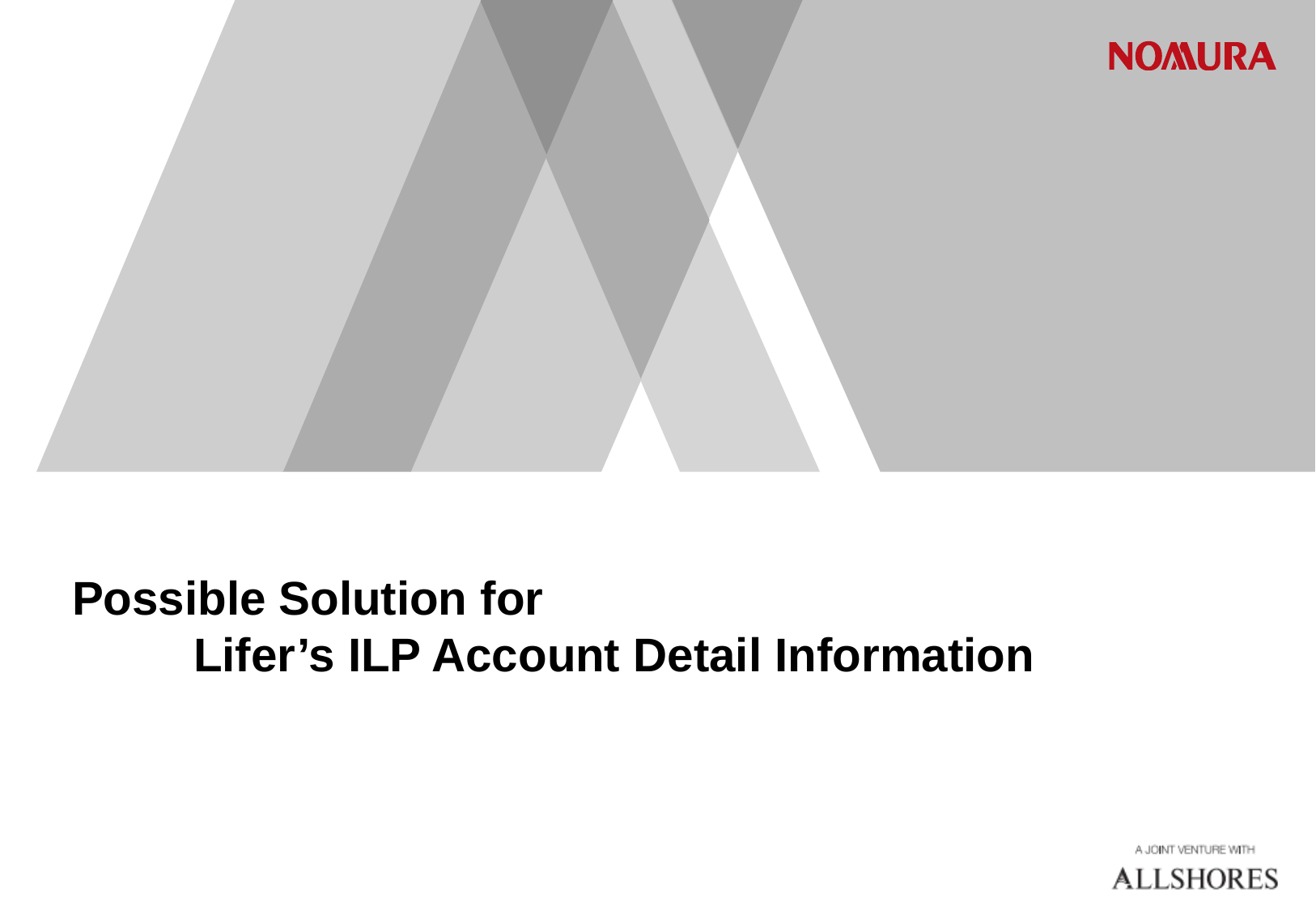

Possible Solution for
	Lifer’s ILP Account Detail Information